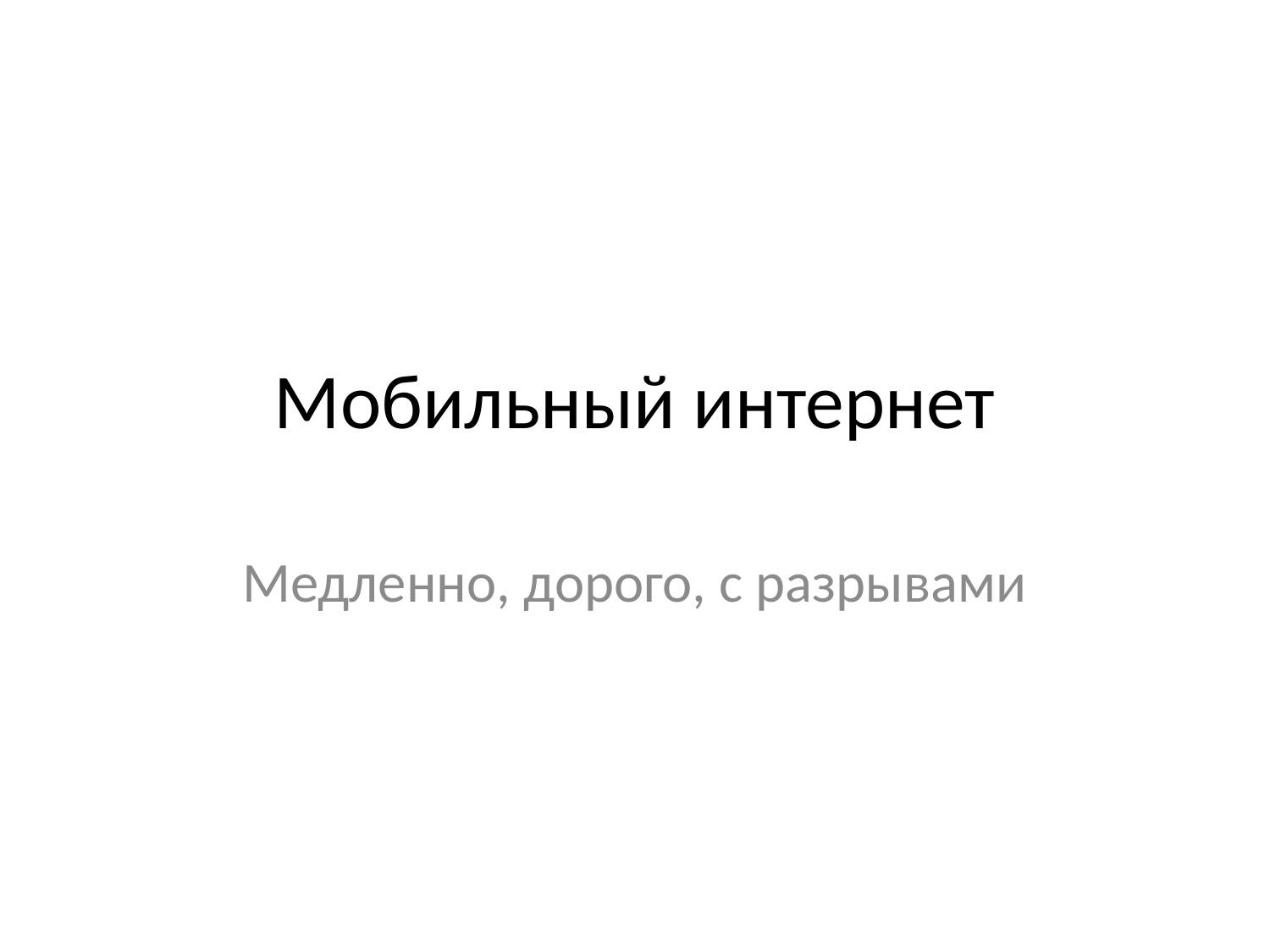

# Мобильный интернет
Медленно, дорого, с разрывами